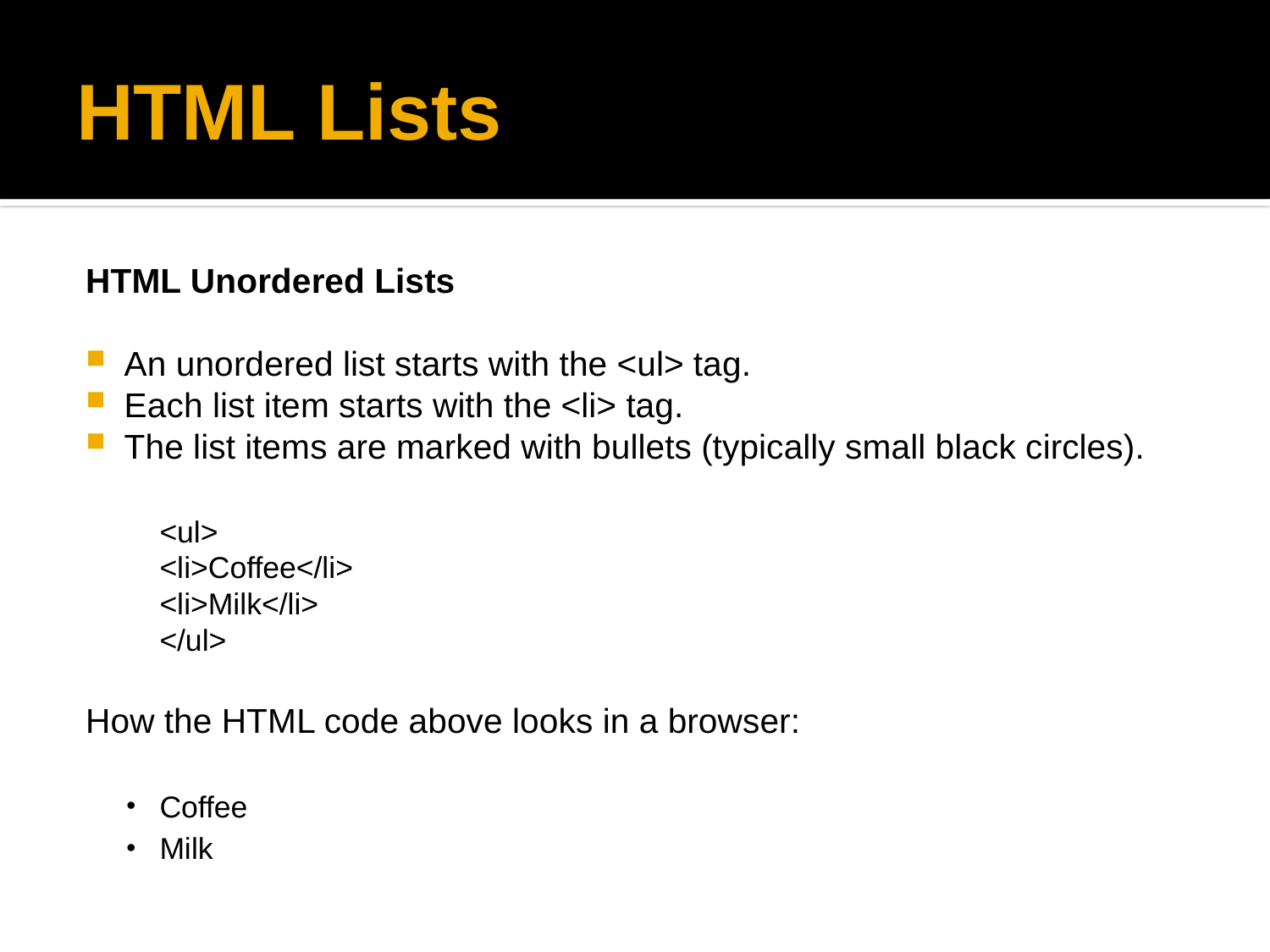

# HTML Lists
HTML Unordered Lists

An unordered list starts with the <ul> tag.
Each list item starts with the <li> tag.
The list items are marked with bullets (typically small black circles).

	<ul>
<li>Coffee</li>
<li>Milk</li>
</ul>

How the HTML code above looks in a browser:

Coffee
Milk